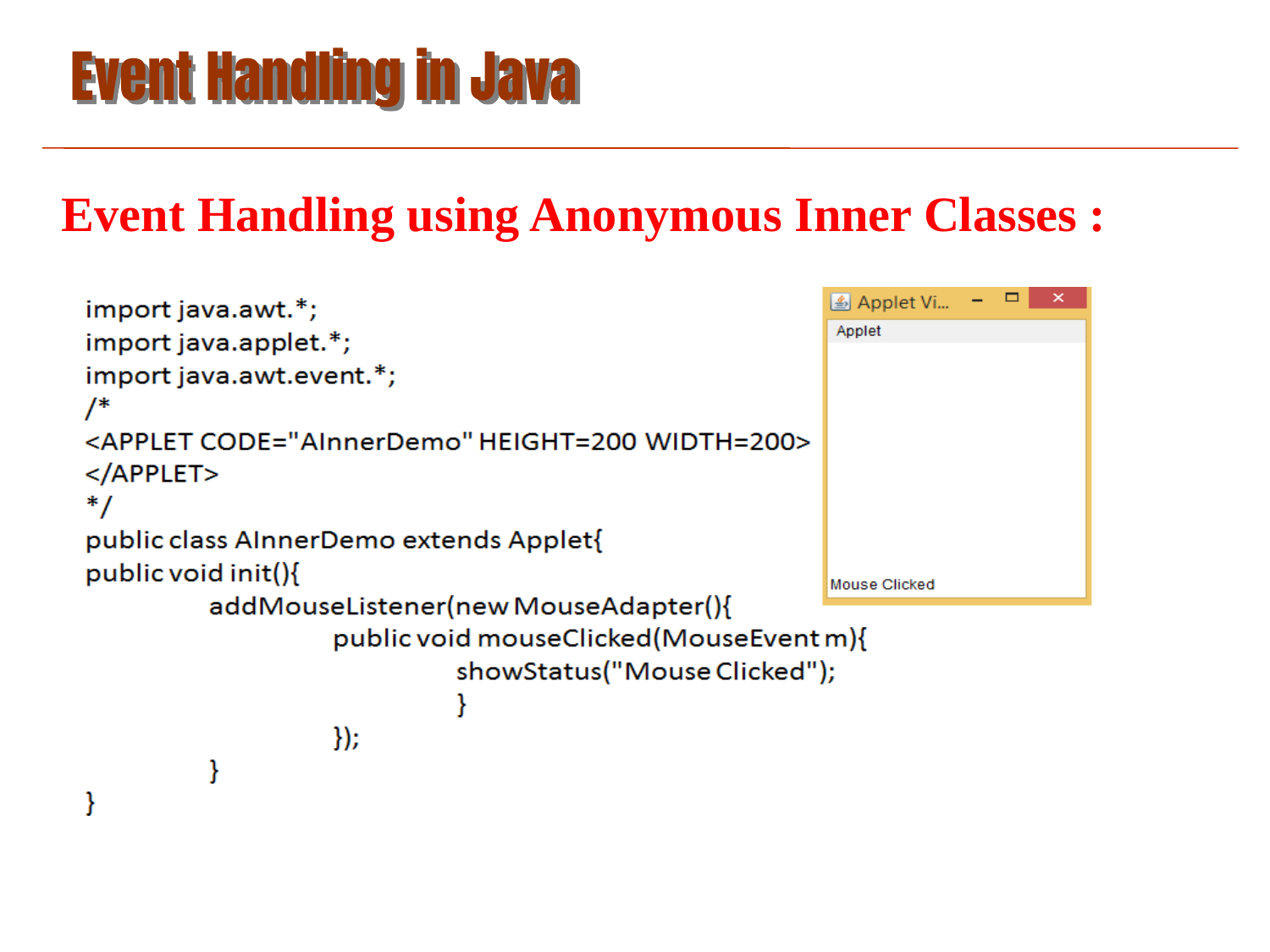

Event Handling in Java

Event Handling using Anonymous Inner Classes :